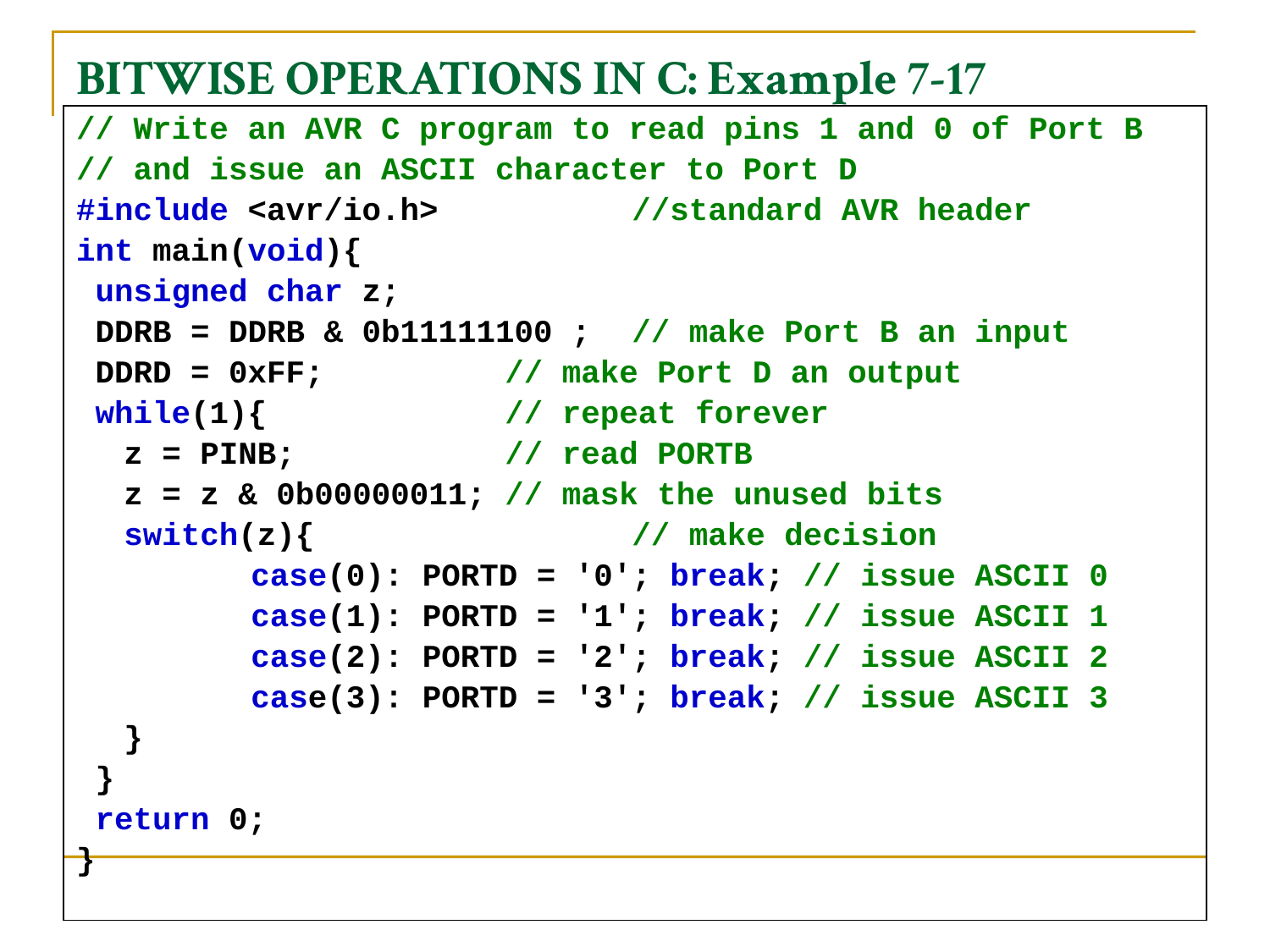

# BITWISE OPERATIONS IN C: Example 7-17
// Write an AVR C program to read pins 1 and 0 of Port B
// and issue an ASCII character to Port D
#include <avr/io.h>		//standard AVR header
int main(void){
 unsigned char z;
 DDRB = DDRB & 0b11111100 ;	// make Port B an input
 DDRD = 0xFF;		// make Port D an output
 while(1){		// repeat forever
	z = PINB; 		// read PORTB
	z = z & 0b00000011;	// mask the unused bits
	switch(z){		  	// make decision
		case(0): PORTD = '0'; break; // issue ASCII 0
		case(1): PORTD = '1'; break; // issue ASCII 1
		case(2): PORTD = '2'; break; // issue ASCII 2
		case(3): PORTD = '3'; break; // issue ASCII 3
	}
 }
 return 0;
}